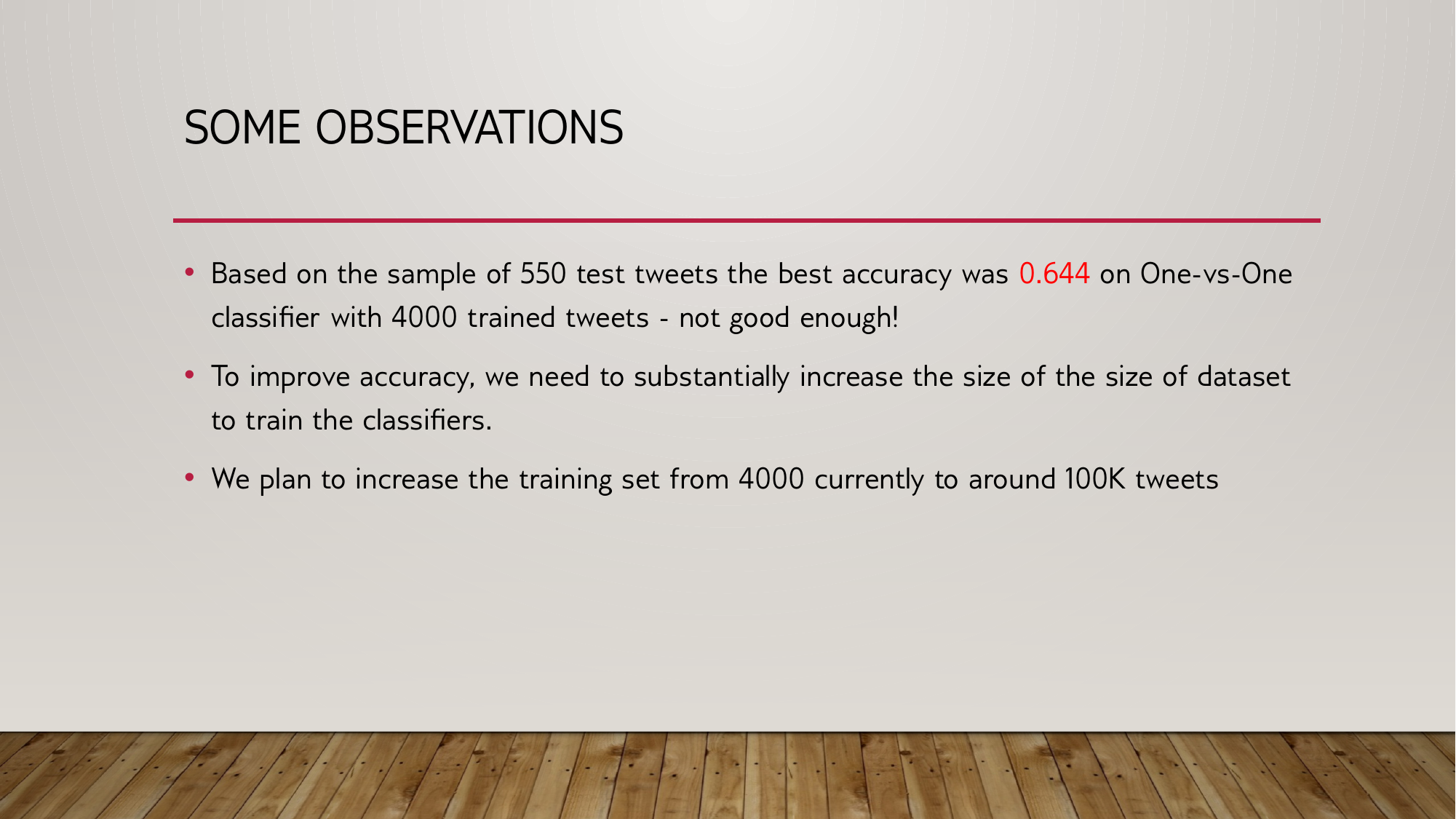

# Some Observations
Based on the sample of 550 test tweets the best accuracy was 0.644 on One-vs-One classifier with 4000 trained tweets - not good enough!
To improve accuracy, we need to substantially increase the size of the size of dataset to train the classifiers.
We plan to increase the training set from 4000 currently to around 100K tweets